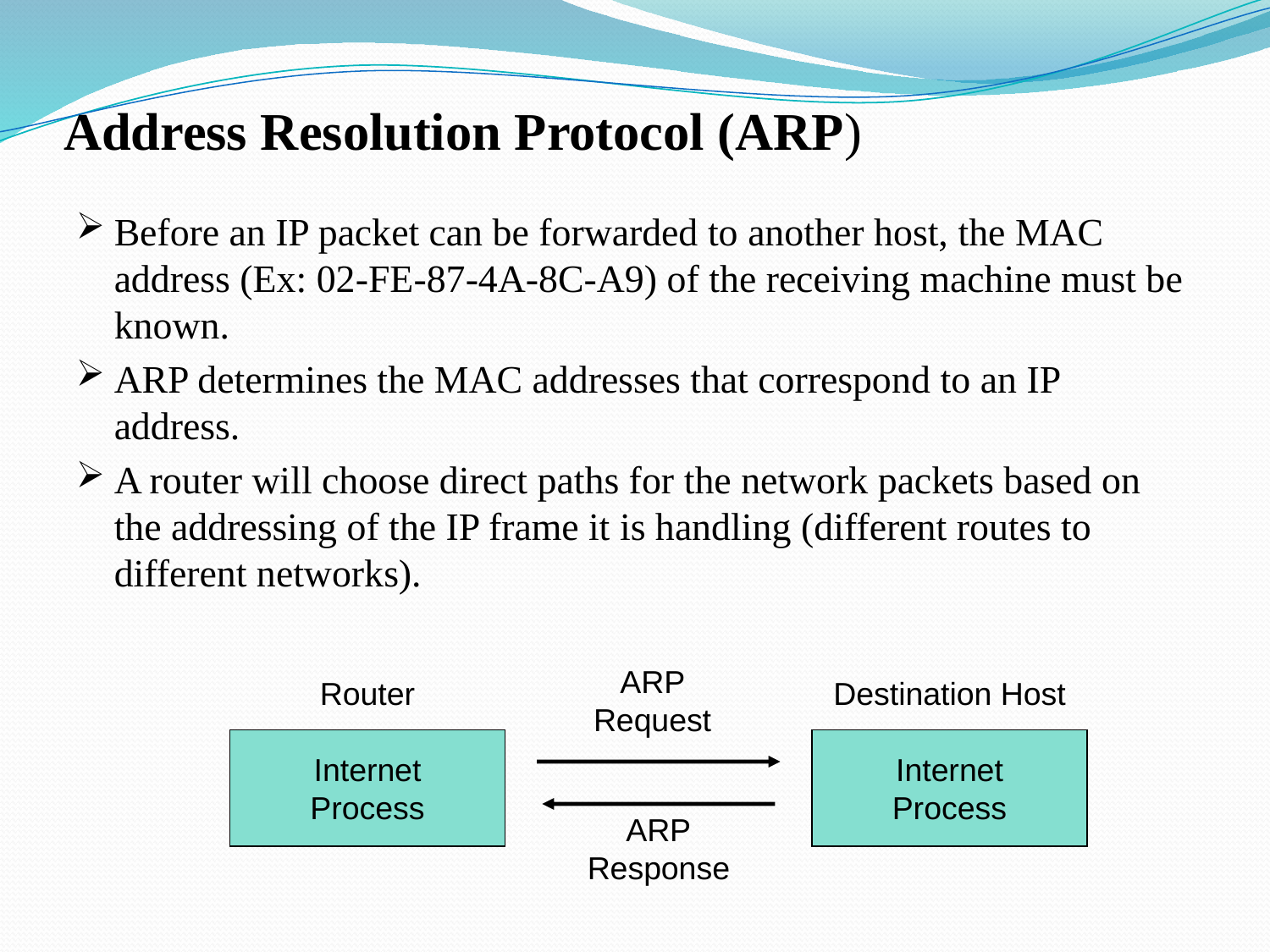

# Address Resolution Protocol (ARP)
Before an IP packet can be forwarded to another host, the MAC address (Ex: 02-FE-87-4A-8C-A9) of the receiving machine must be known.
ARP determines the MAC addresses that correspond to an IP address.
A router will choose direct paths for the network packets based on the addressing of the IP frame it is handling (different routes to different networks).

Router
ARP
Request
Destination Host
Internet
Process
Internet
Process

ARP
Response
27